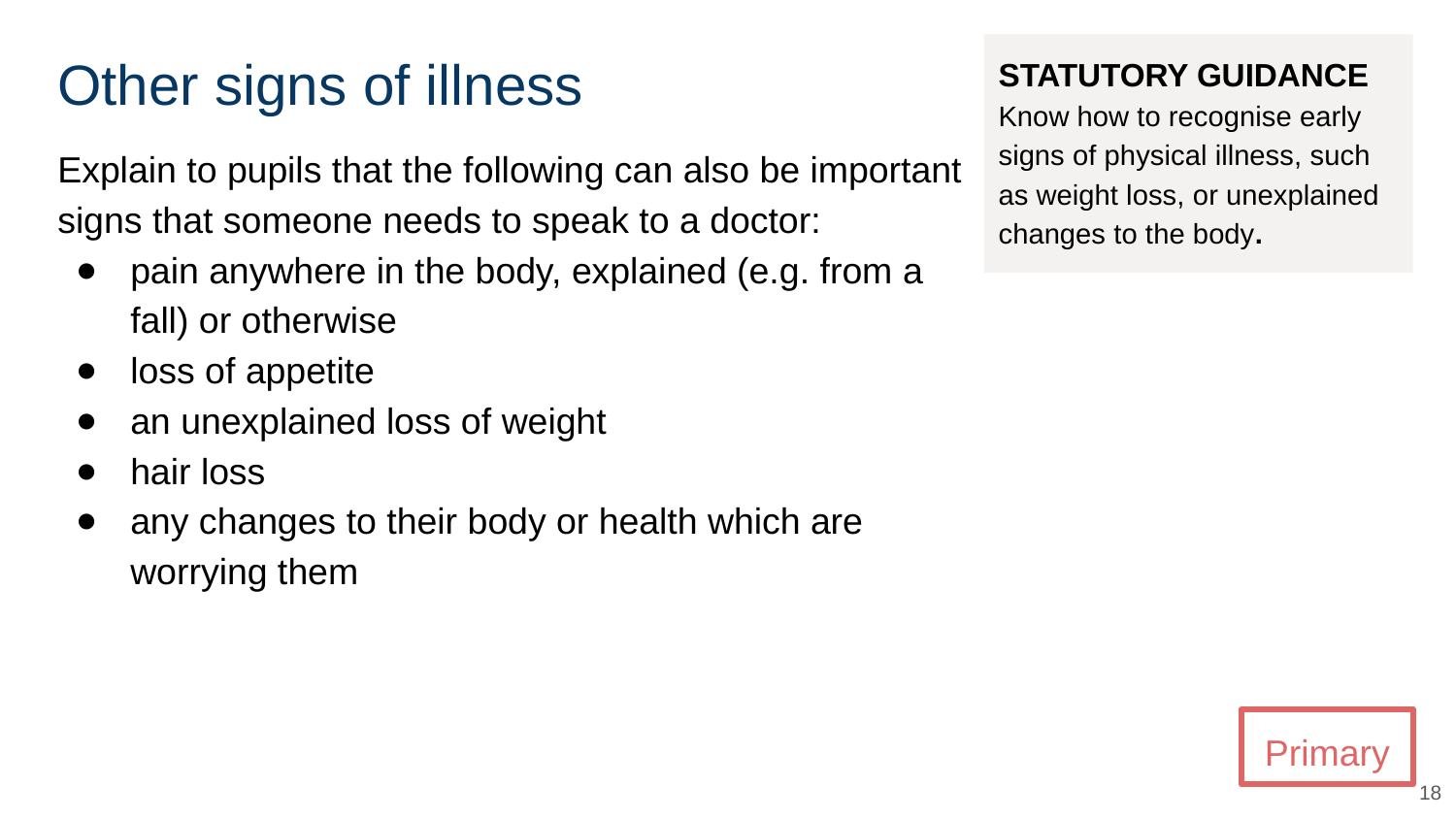

# Other signs of illness
STATUTORY GUIDANCE
Know how to recognise early signs of physical illness, such as weight loss, or unexplained changes to the body.

Explain to pupils that the following can also be important signs that someone needs to speak to a doctor:
pain anywhere in the body, explained (e.g. from a fall) or otherwise
loss of appetite
an unexplained loss of weight
hair loss
any changes to their body or health which are worrying them
Primary
18